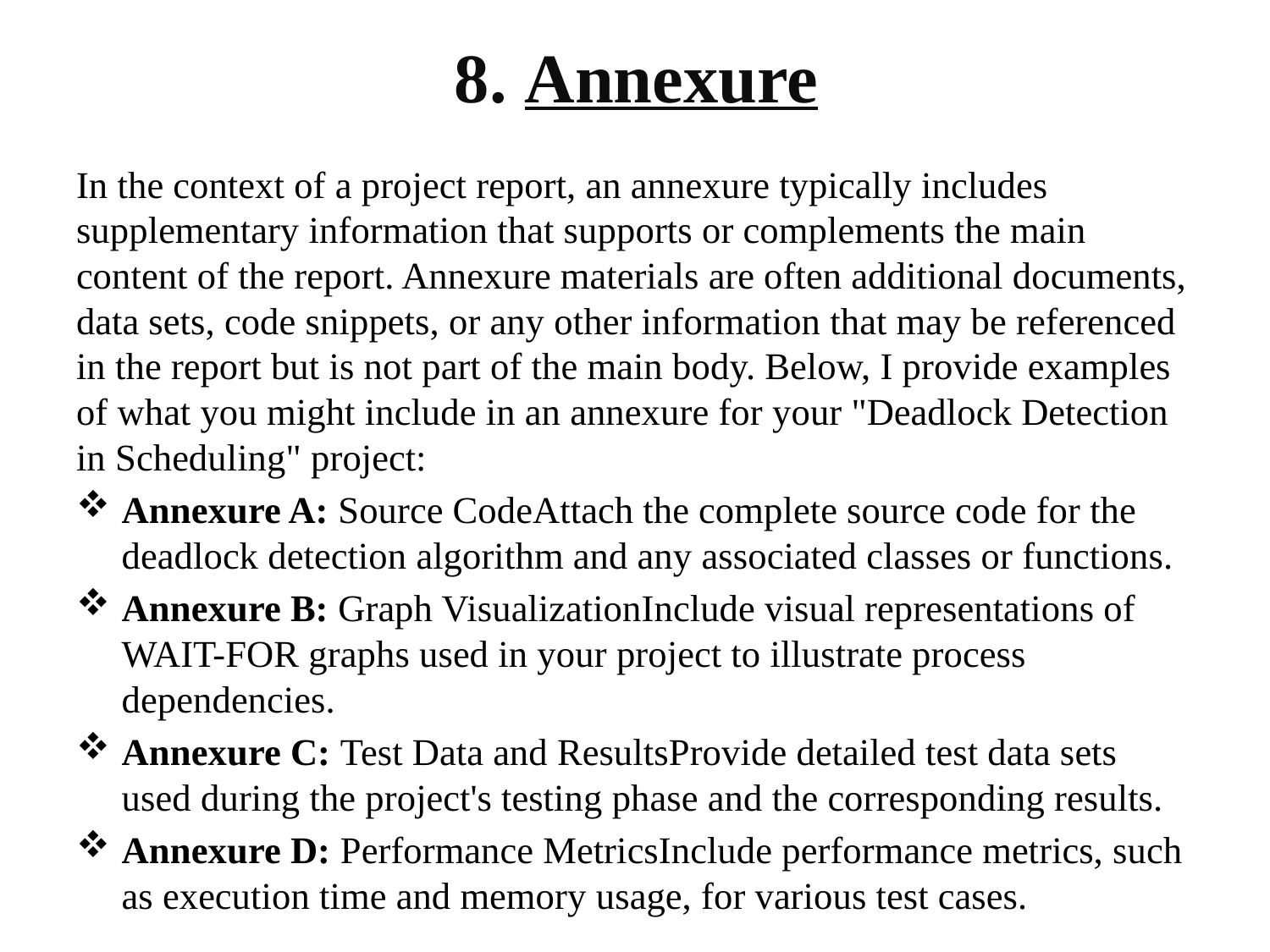

# 8. Annexure
In the context of a project report, an annexure typically includes supplementary information that supports or complements the main content of the report. Annexure materials are often additional documents, data sets, code snippets, or any other information that may be referenced in the report but is not part of the main body. Below, I provide examples of what you might include in an annexure for your "Deadlock Detection in Scheduling" project:
Annexure A: Source CodeAttach the complete source code for the deadlock detection algorithm and any associated classes or functions.
Annexure B: Graph VisualizationInclude visual representations of WAIT-FOR graphs used in your project to illustrate process dependencies.
Annexure C: Test Data and ResultsProvide detailed test data sets used during the project's testing phase and the corresponding results.
Annexure D: Performance MetricsInclude performance metrics, such as execution time and memory usage, for various test cases.